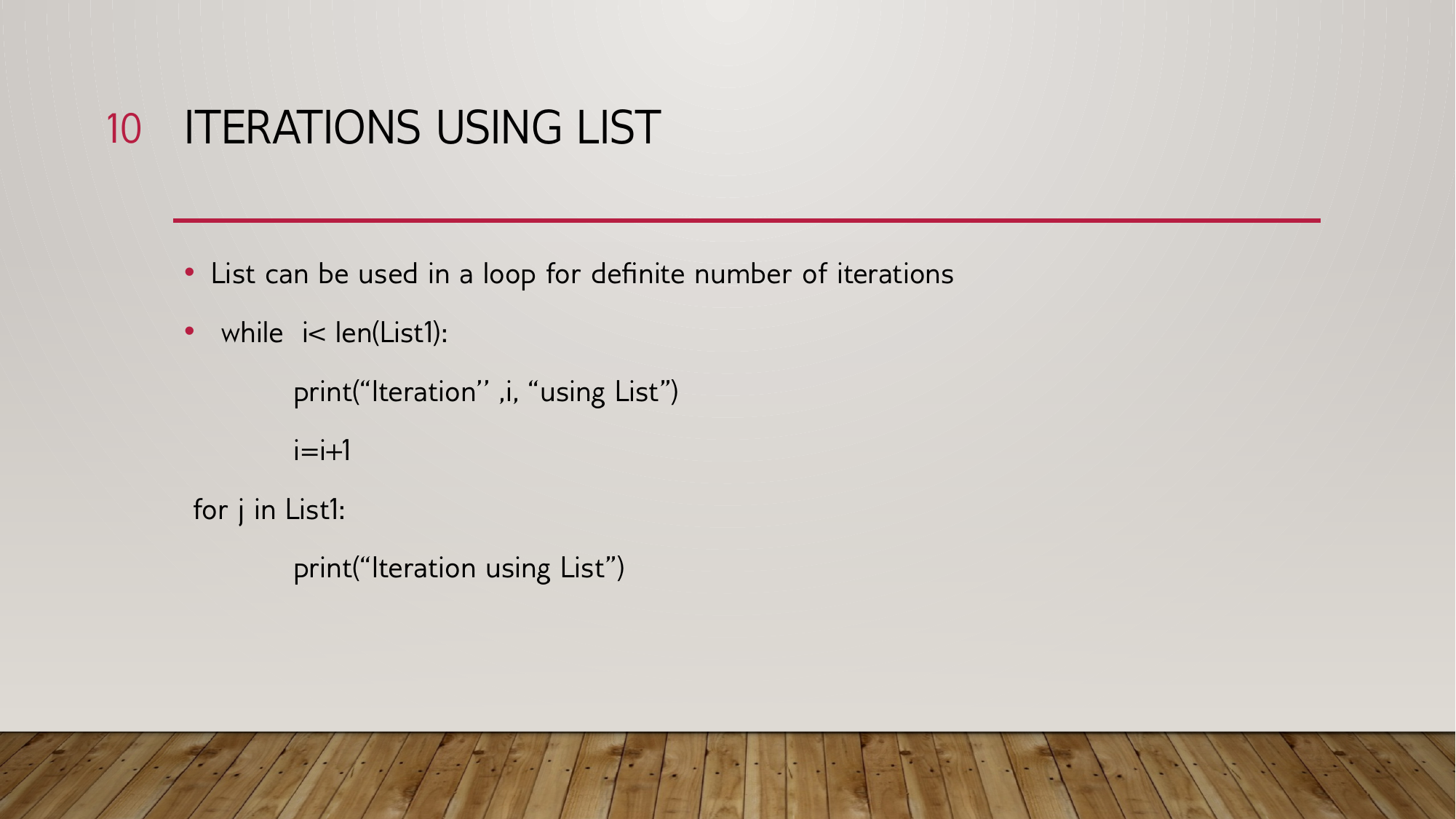

10
# Iterations using list
List can be used in a loop for definite number of iterations
 while  i< len(List1):
	print(“Iteration’’ ,i, “using List”)
	i=i+1
 for j in List1:
	print(“Iteration using List”)